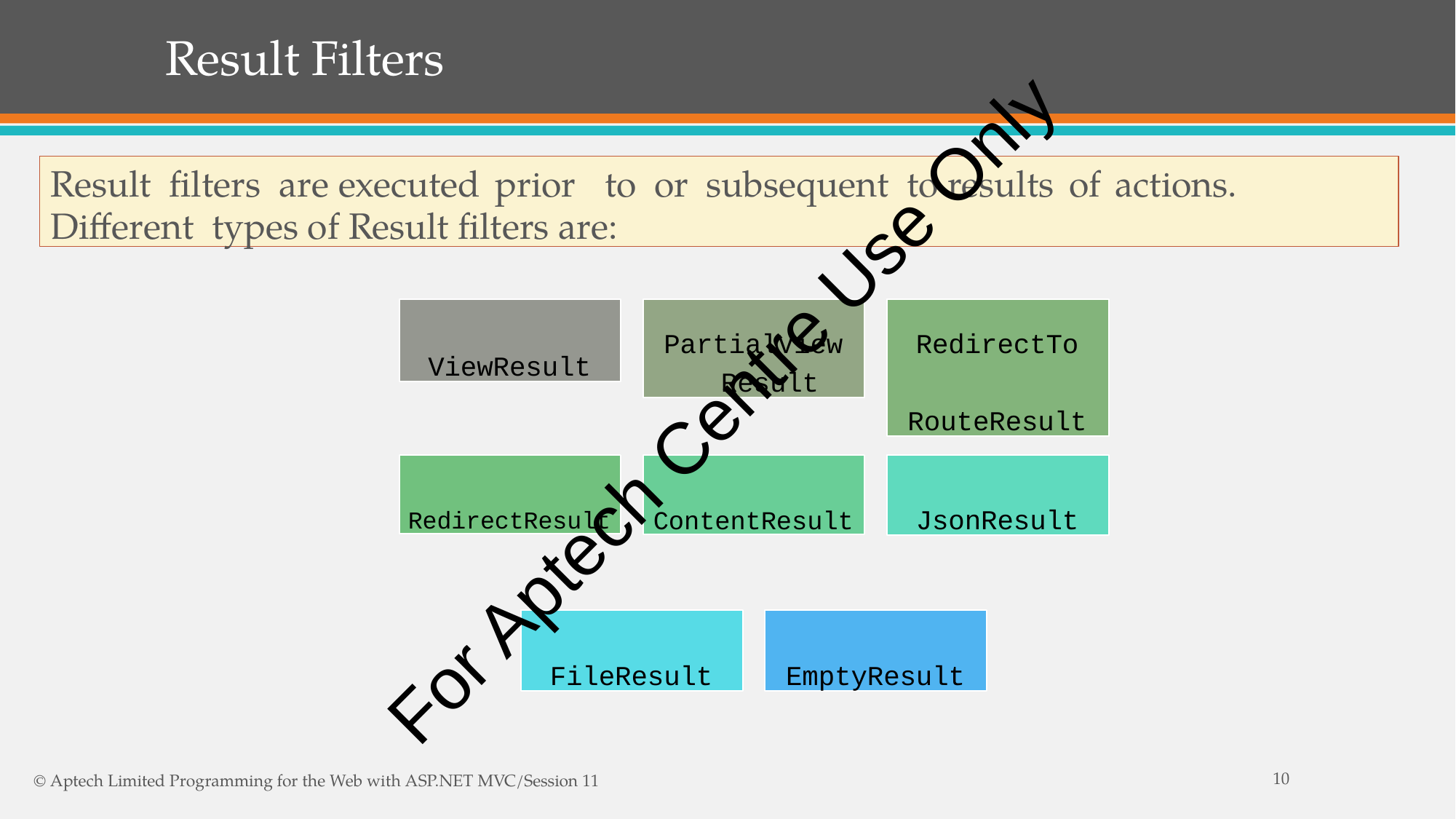

# Result Filters
Result  filters  are executed prior	to  or  subsequent  to results of	actions. Different  types of Result filters are:

ViewResult
PartialView  Result
RedirectTo  RouteResult
For Aptech Centre Use Only

RedirectResult

ContentResult

JsonResult

FileResult

EmptyResult
10
© Aptech Limited Programming for the Web with ASP.NET MVC/Session 11